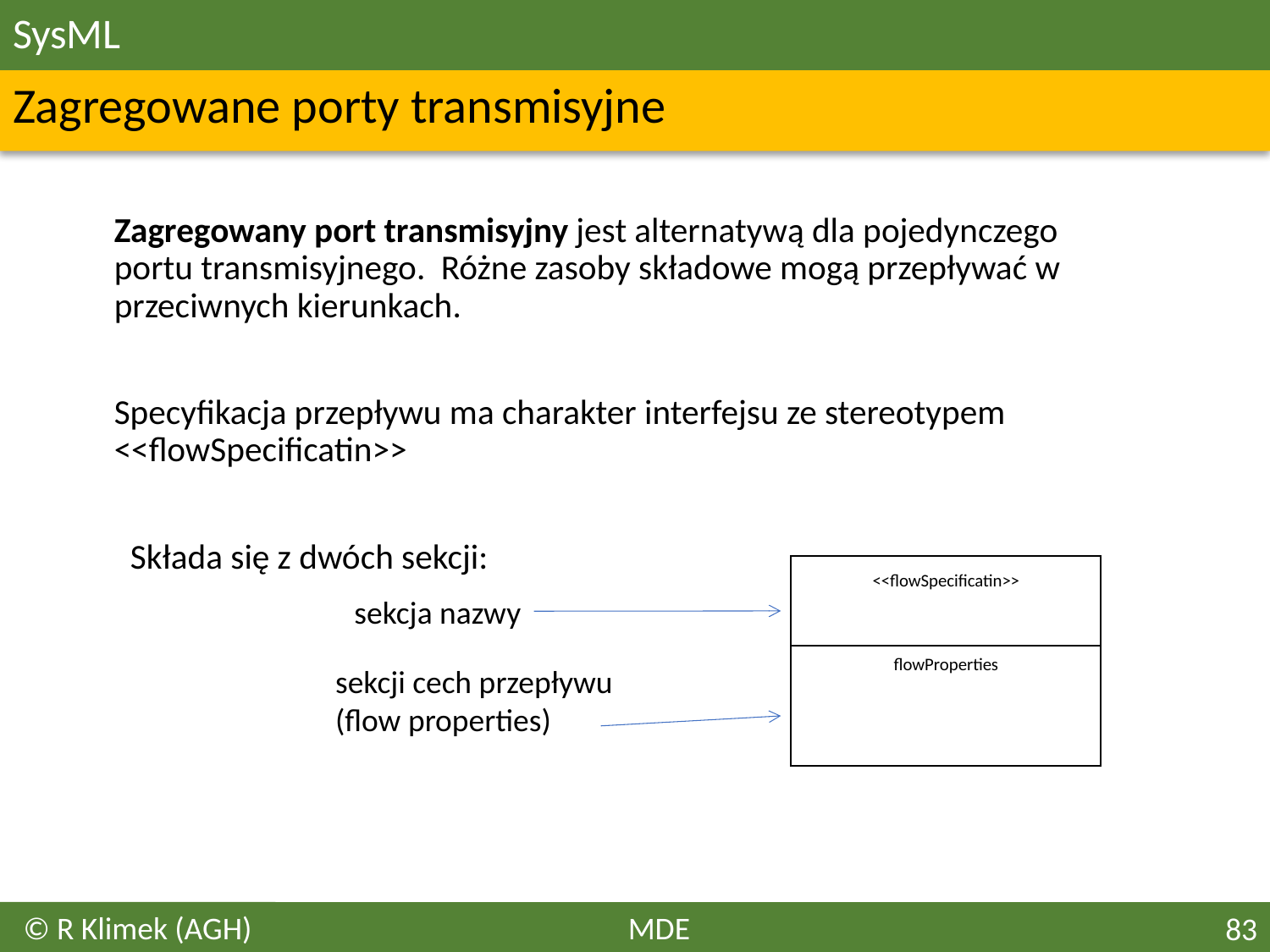

# SysML
Zagregowane porty transmisyjne
	Zagregowany port transmisyjny jest alternatywą dla pojedynczego portu transmisyjnego.  Różne zasoby składowe mogą przepływać w przeciwnych kierunkach.

	Specyfikacja przepływu ma charakter interfejsu ze stereotypem <<flowSpecificatin>>

      Składa się z dwóch sekcji:

<<flowSpecificatin>>

sekcja nazwy
flowProperties

sekcji cech przepływu
(flow properties)

© R Klimek (AGH)
MDE
83